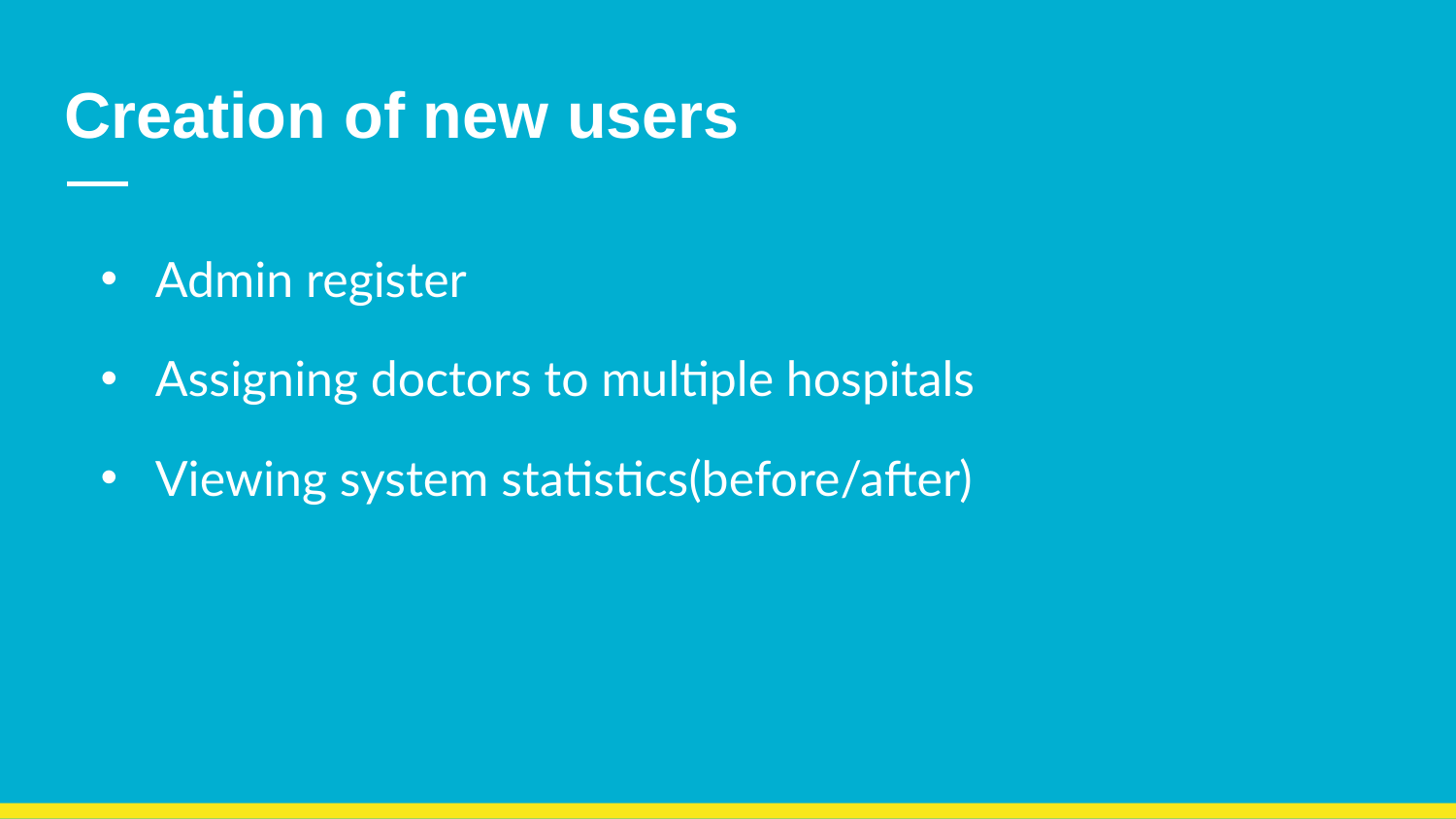

# Creation of new users
Admin register
Assigning doctors to multiple hospitals
Viewing system statistics(before/after)